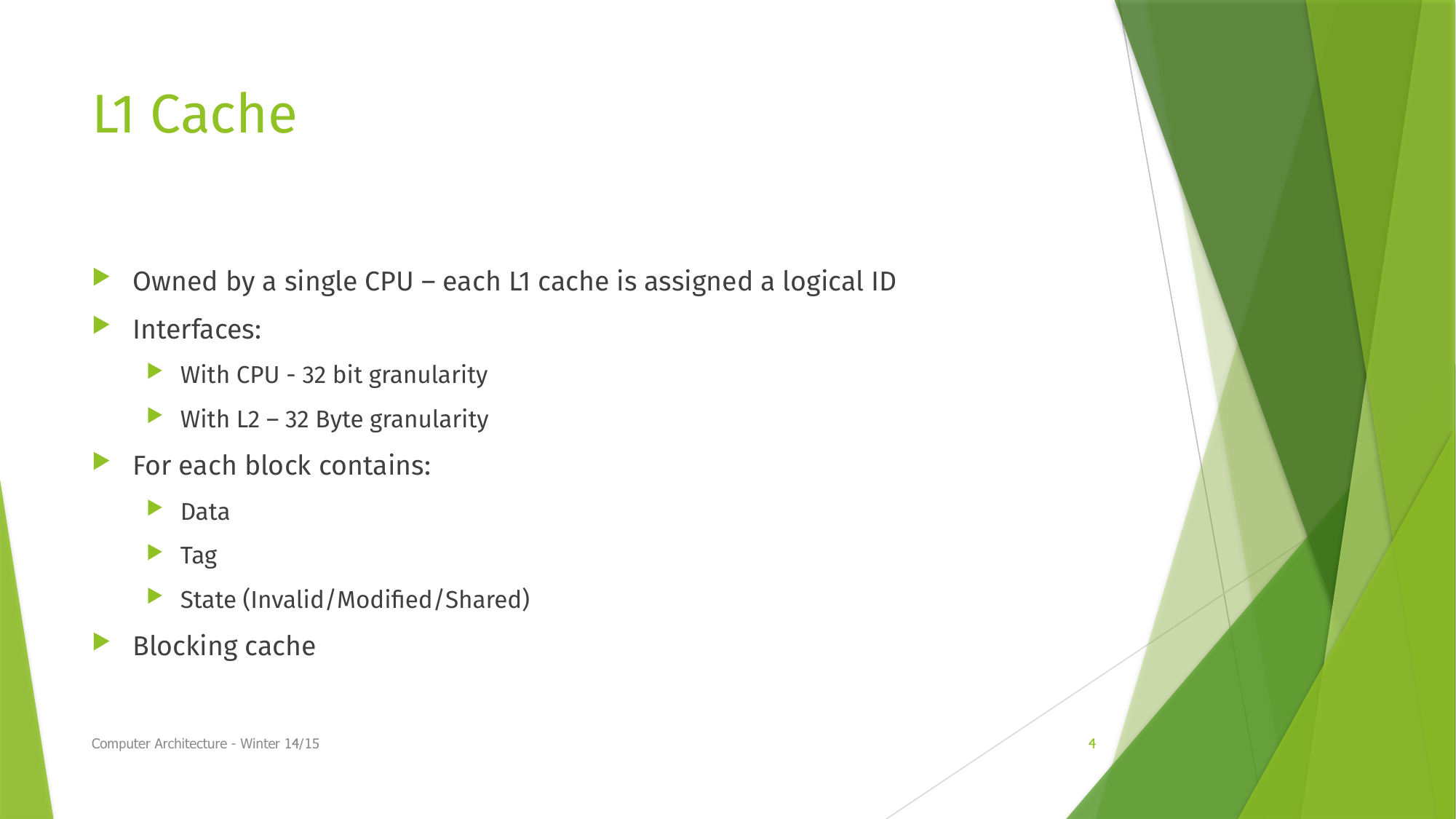

# L1 Cache
Owned by a single CPU – each L1 cache is assigned a logical ID
Interfaces:
With CPU - 32 bit granularity
With L2 – 32 Byte granularity
For each block contains:
Data
Tag
State (Invalid/Modified/Shared)
Blocking cache
Computer Architecture - Winter 14/15
4